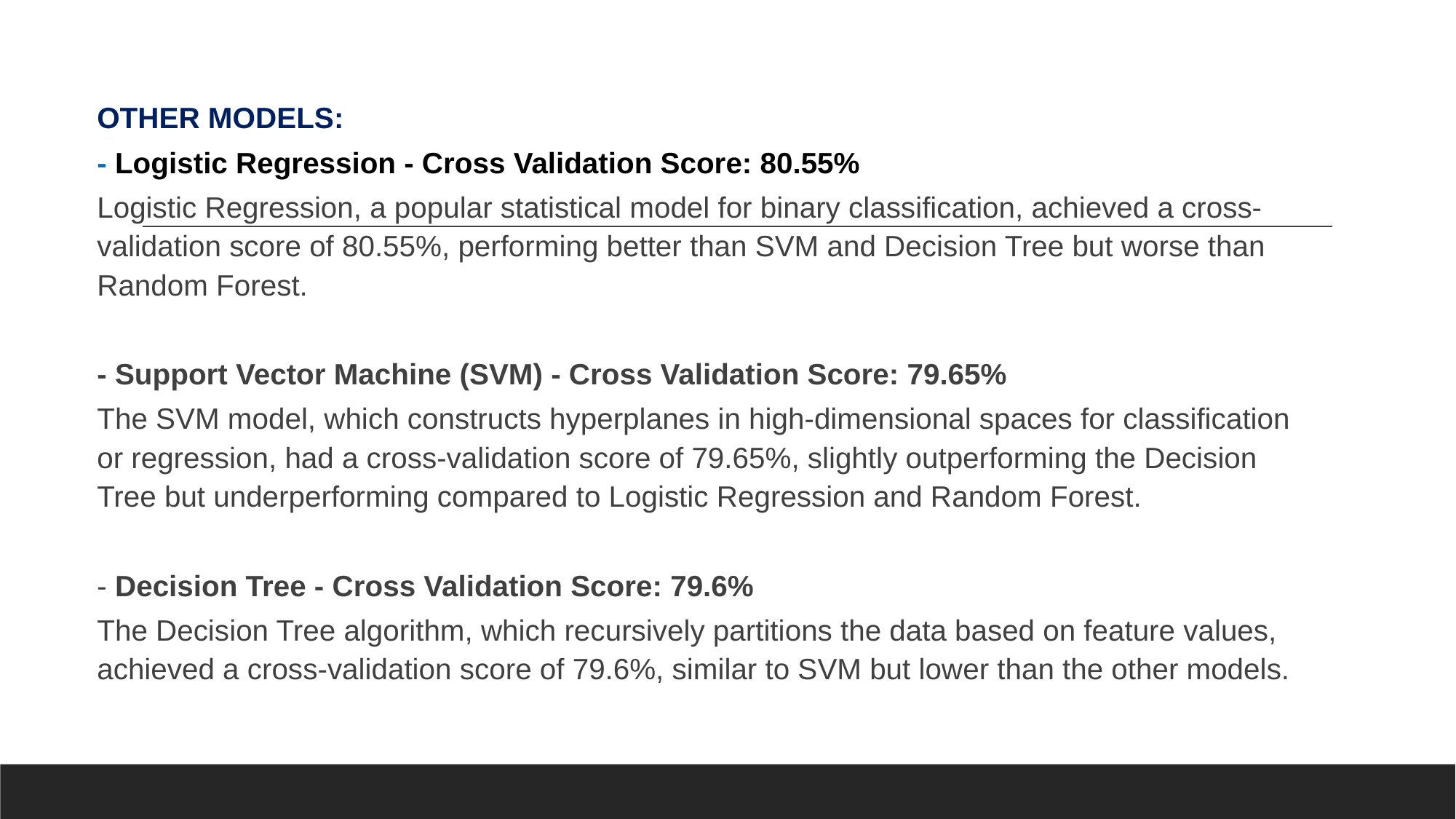

OTHER MODELS:
- Logistic Regression - Cross Validation Score: 80.55%
Logistic Regression, a popular statistical model for binary classification, achieved a cross-validation score of 80.55%, performing better than SVM and Decision Tree but worse than Random Forest.

- Support Vector Machine (SVM) - Cross Validation Score: 79.65%
The SVM model, which constructs hyperplanes in high-dimensional spaces for classification or regression, had a cross-validation score of 79.65%, slightly outperforming the Decision Tree but underperforming compared to Logistic Regression and Random Forest.

- Decision Tree - Cross Validation Score: 79.6%
The Decision Tree algorithm, which recursively partitions the data based on feature values, achieved a cross-validation score of 79.6%, similar to SVM but lower than the other models.